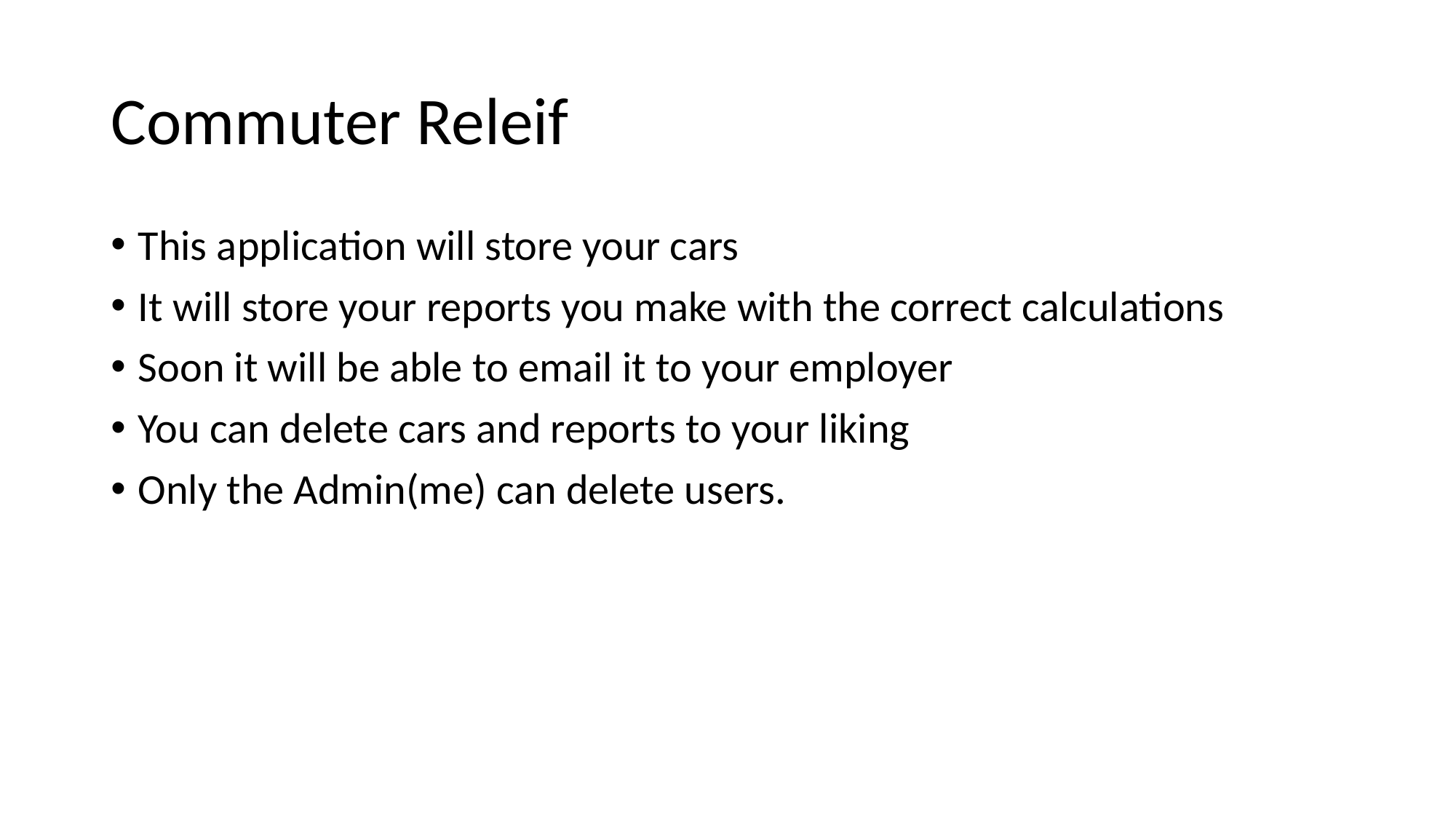

# Commuter Releif
This application will store your cars
It will store your reports you make with the correct calculations
Soon it will be able to email it to your employer
You can delete cars and reports to your liking
Only the Admin(me) can delete users.